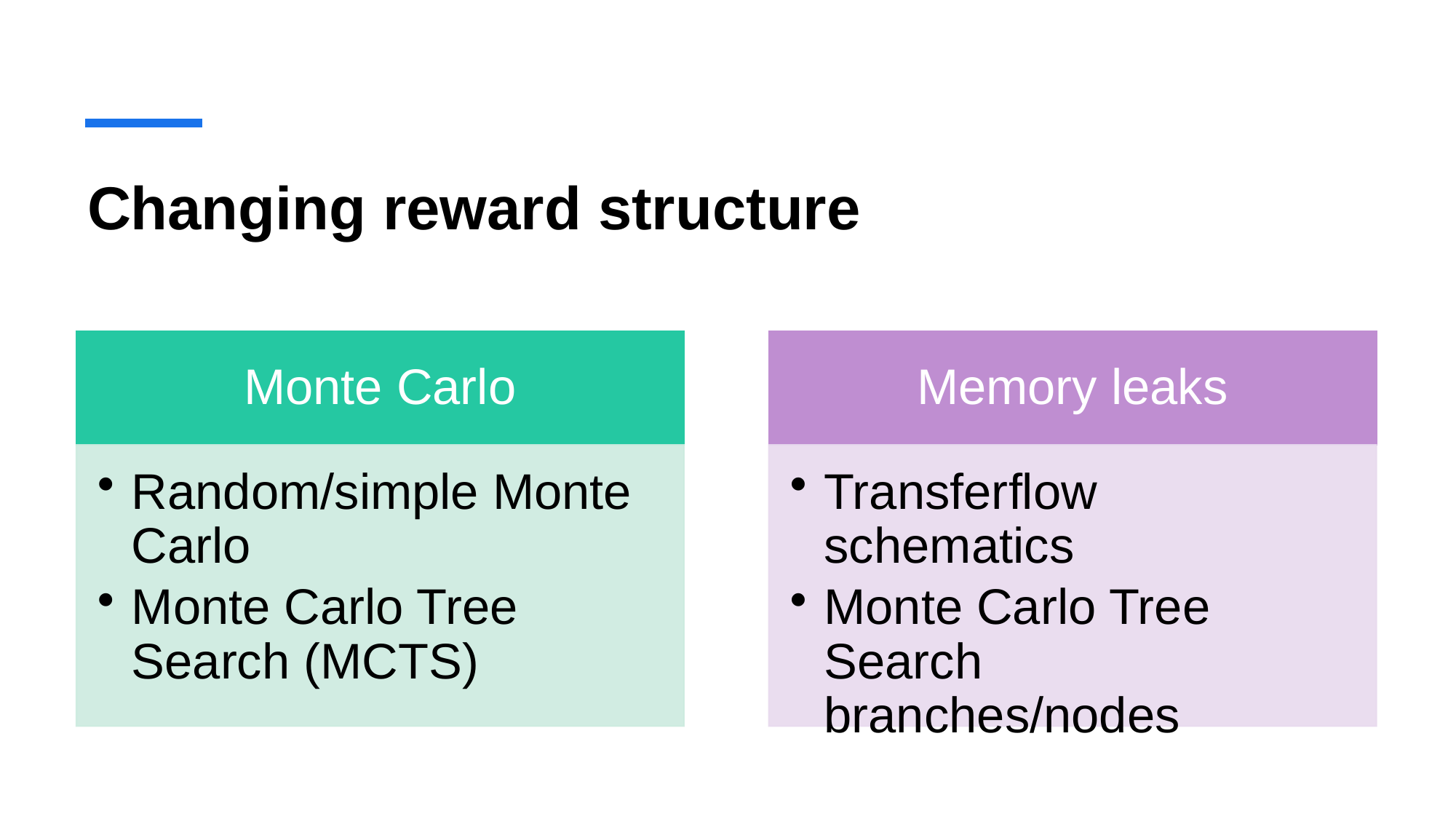

# Changing reward structure
Monte Carlo
Random/simple Monte Carlo
Monte Carlo Tree Search (MCTS)
Memory leaks
Transferflow schematics
Monte Carlo Tree Search branches/nodes